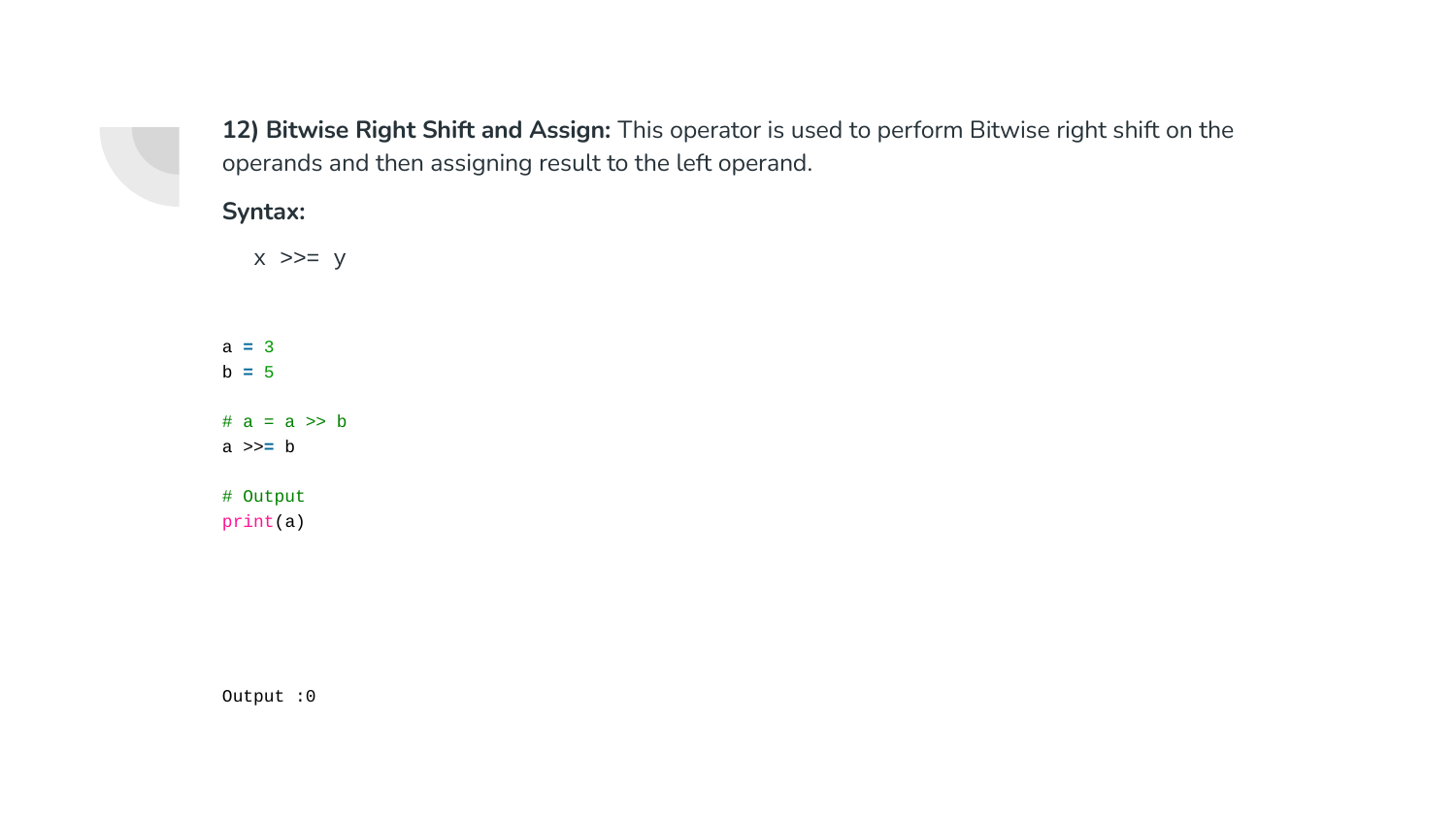

# 12) Bitwise Right Shift and Assign: This operator is used to perform Bitwise right shift on the operands and then assigning result to the left operand.
Syntax:
x >>= y

a = 3
b = 5

# a = a >> b
a >>= b

# Output
print(a)

Output :0